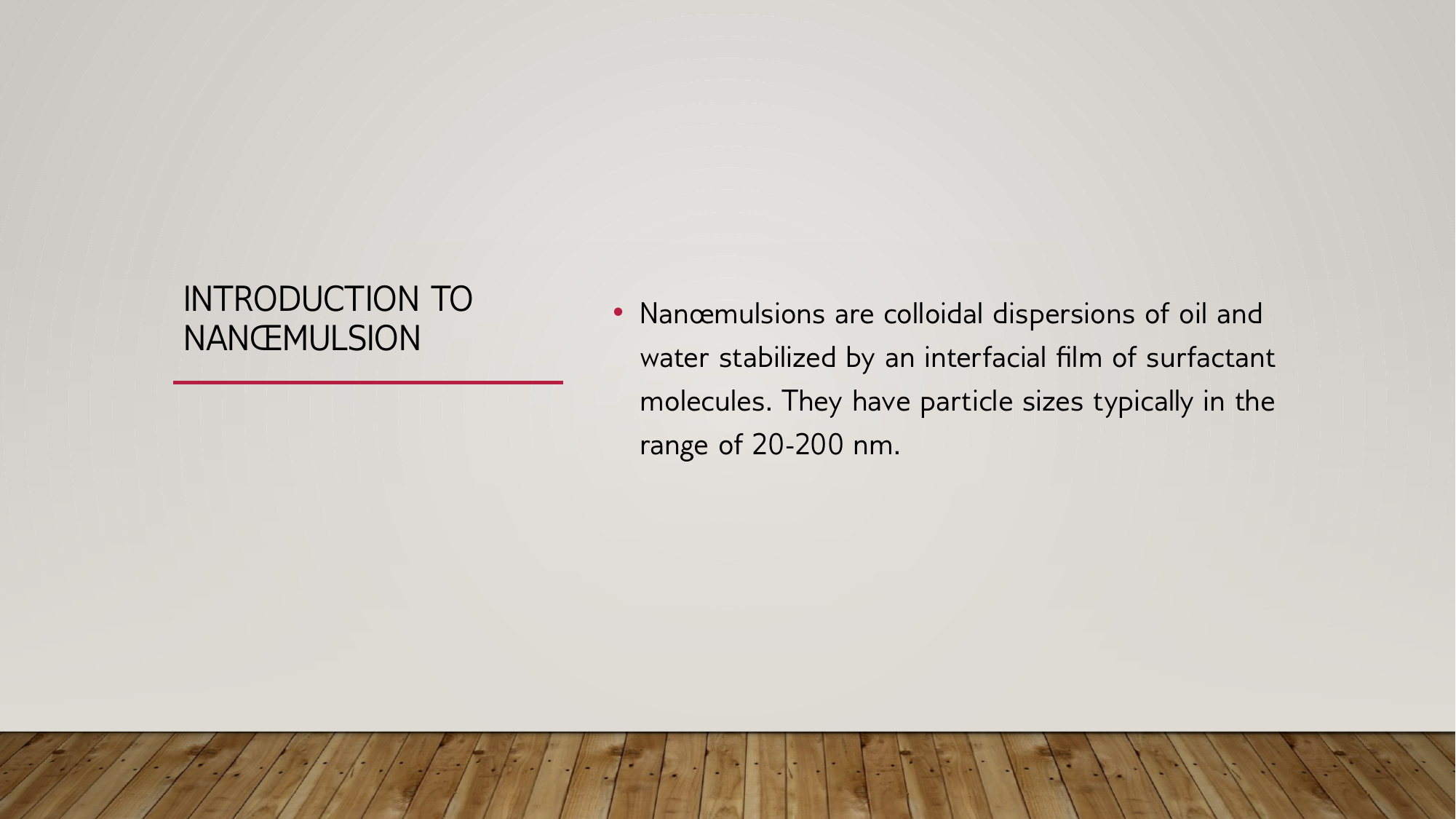

# Introduction to Nanoemulsion
Nanoemulsions are colloidal dispersions of oil and water stabilized by an interfacial film of surfactant molecules. They have particle sizes typically in the range of 20-200 nm.